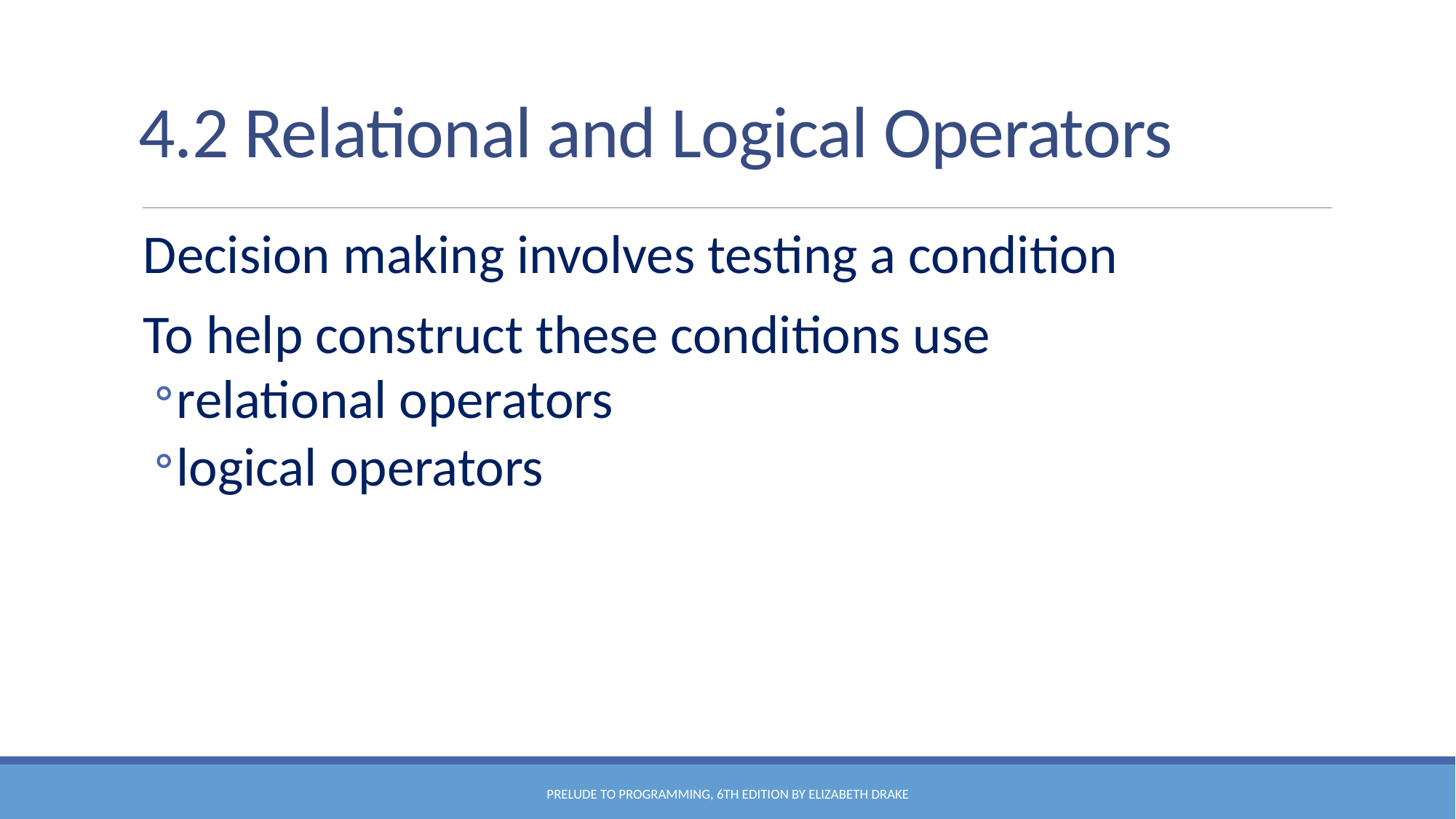

# 4.2 Relational and Logical Operators
Decision making involves testing a condition
To help construct these conditions use
relational operators
logical operators
Prelude to Programming, 6th edition by Elizabeth Drake